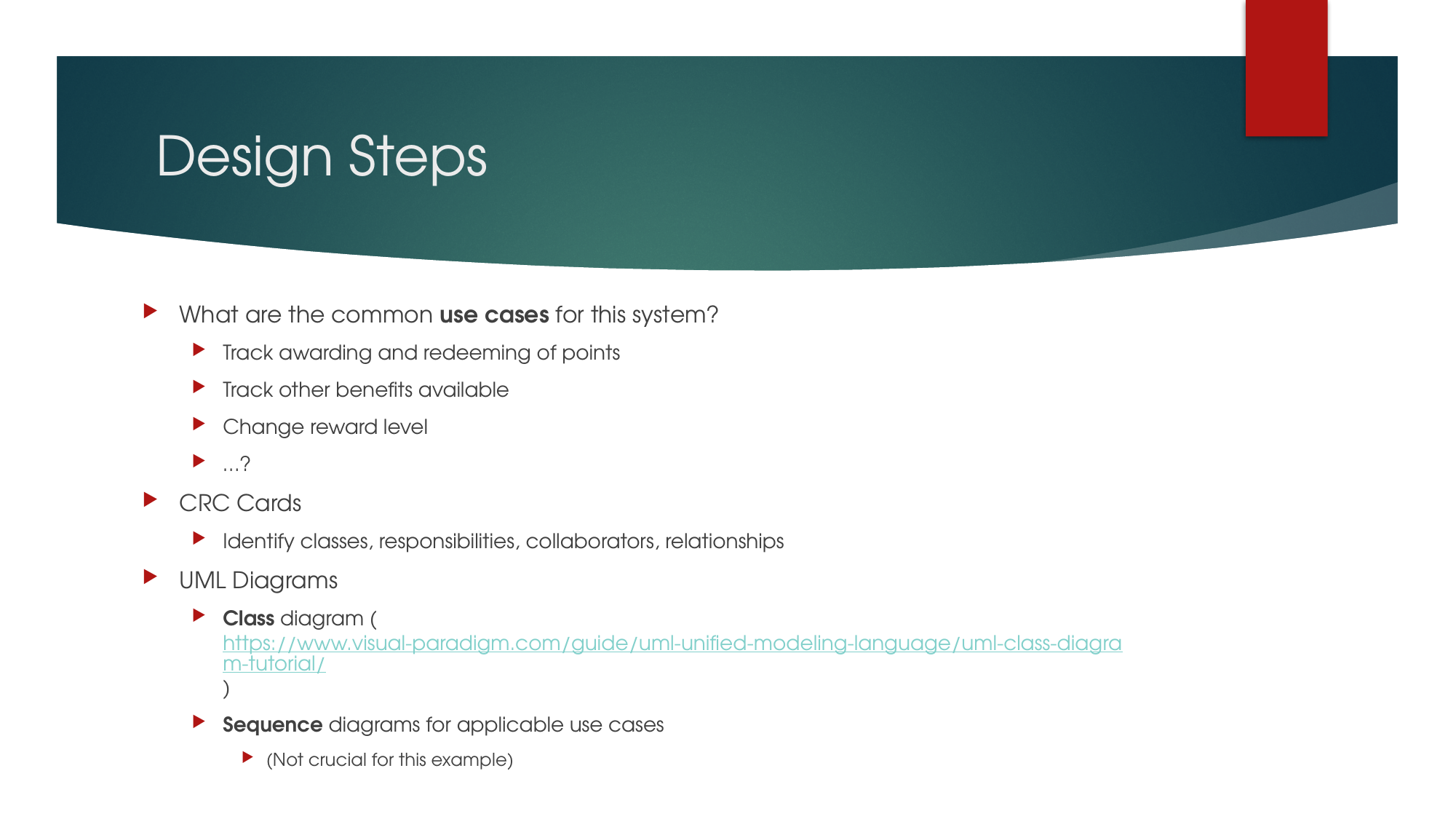

# Design Steps
What are the common use cases for this system?
Track awarding and redeeming of points
Track other benefits available
Change reward level
…?
CRC Cards
Identify classes, responsibilities, collaborators, relationships
UML Diagrams
Class diagram (https://www.visual-paradigm.com/guide/uml-unified-modeling-language/uml-class-diagram-tutorial/)
Sequence diagrams for applicable use cases
(Not crucial for this example)